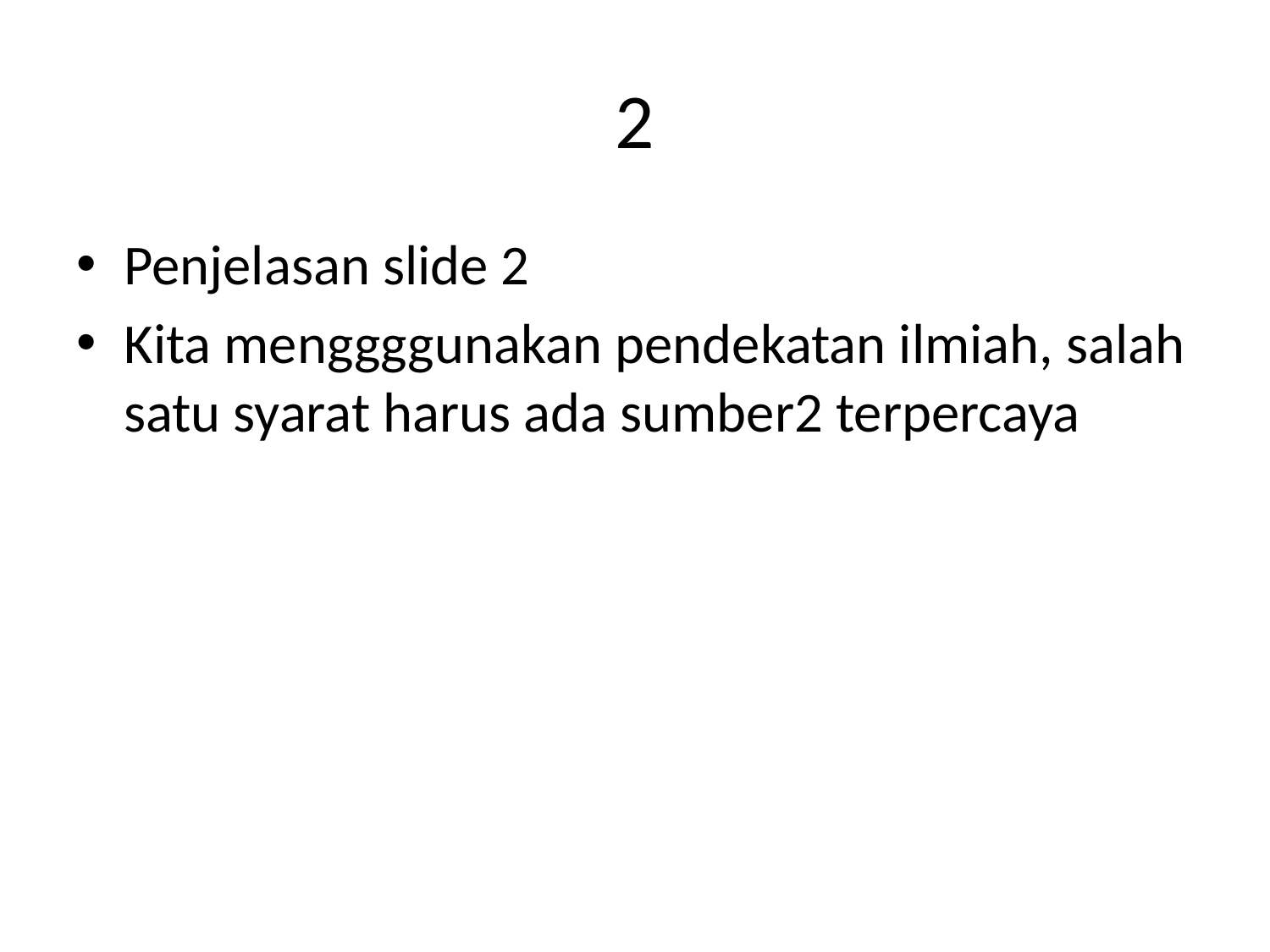

# 2
Penjelasan slide 2
Kita menggggunakan pendekatan ilmiah, salah satu syarat harus ada sumber2 terpercaya